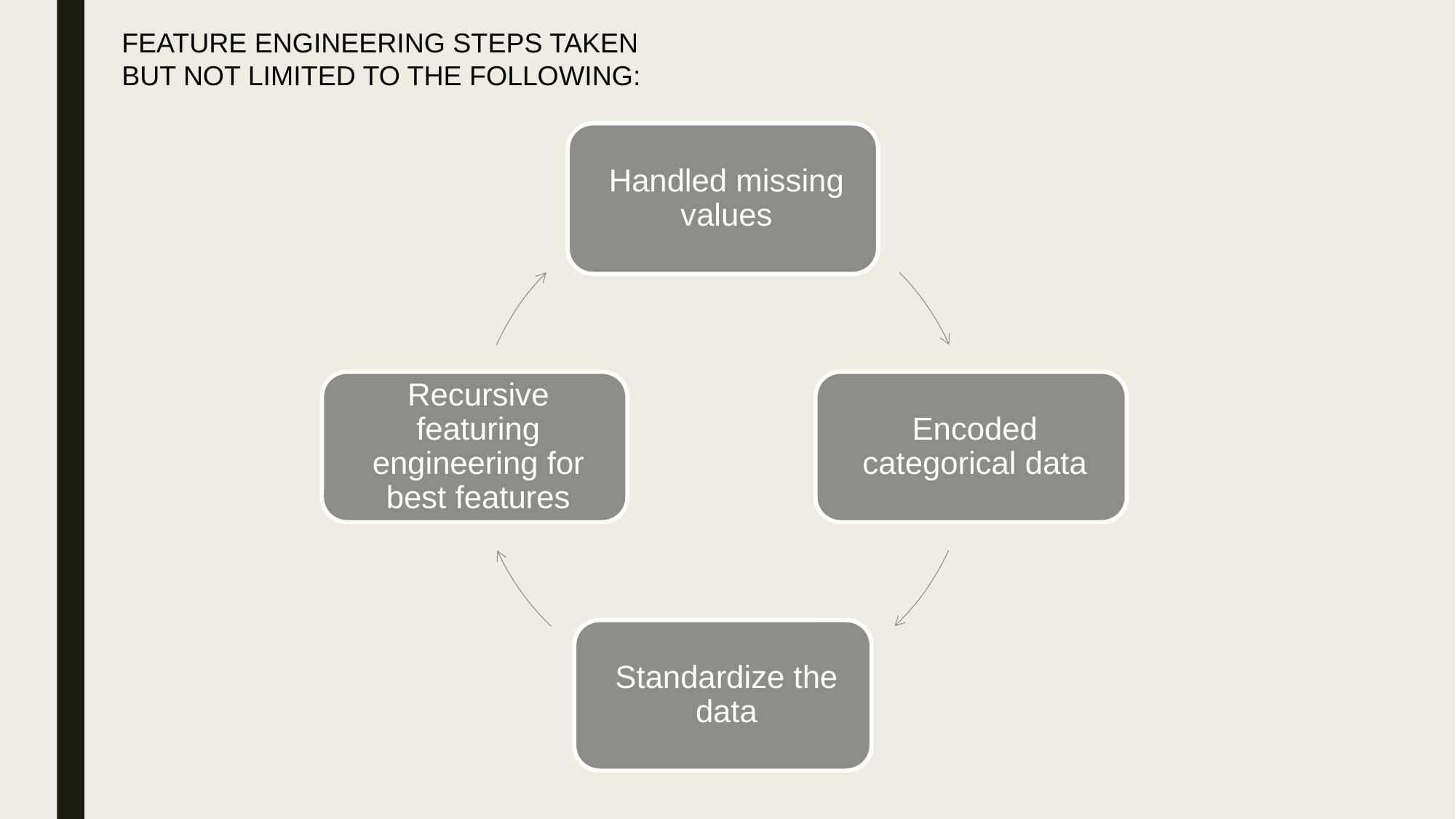

FEATURE ENGINEERING STEPS TAKEN BUT NOT LIMITED TO THE FOLLOWING:
Handled missing values
Encoded categorical data
Standardize the data
Recursive featuring engineering for best features